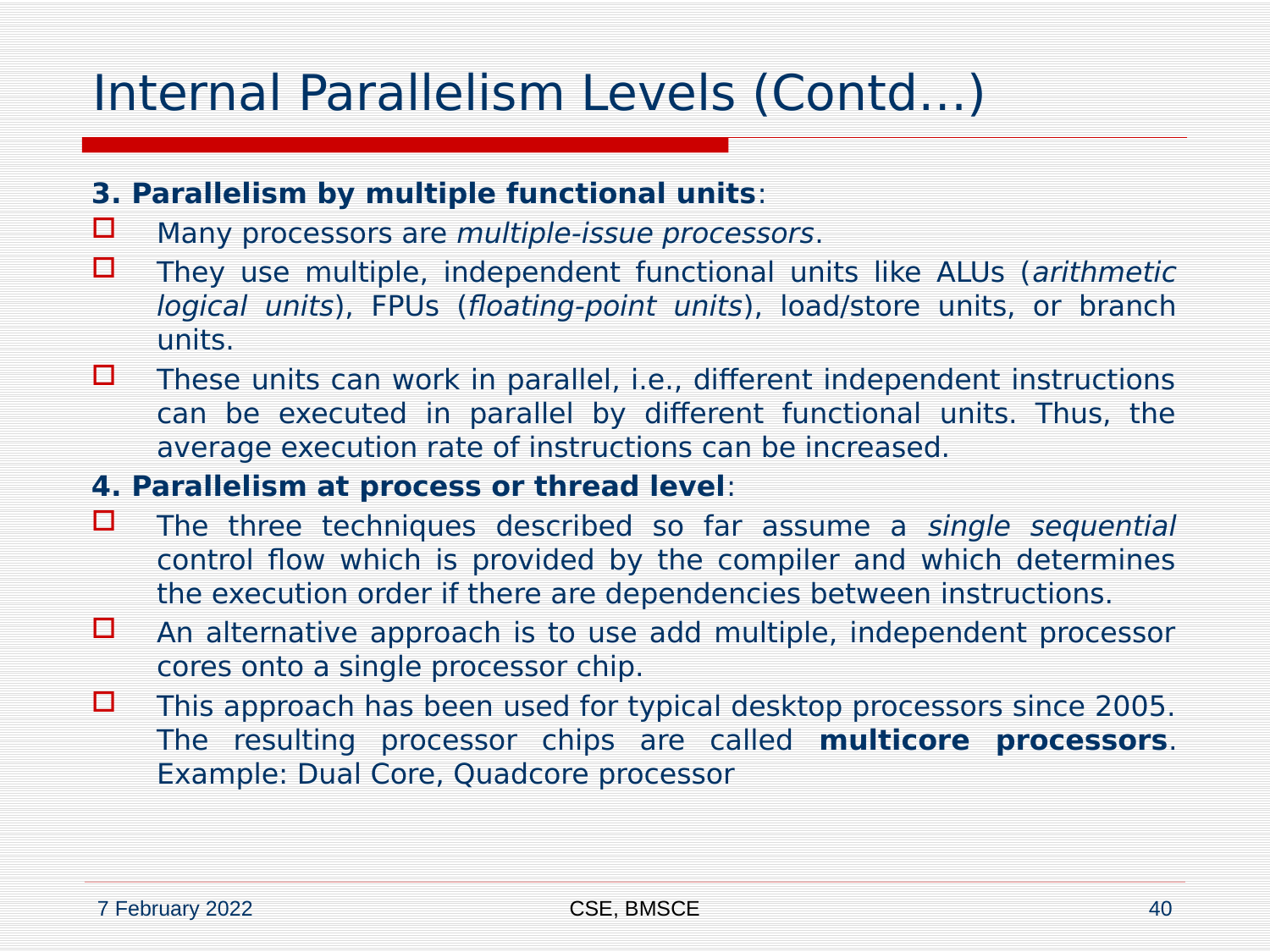

# Internal Parallelism Levels (Contd…)
3. Parallelism by multiple functional units:
Many processors are multiple-issue processors.
They use multiple, independent functional units like ALUs (arithmetic logical units), FPUs (floating-point units), load/store units, or branch units.
These units can work in parallel, i.e., different independent instructions can be executed in parallel by different functional units. Thus, the average execution rate of instructions can be increased.
4. Parallelism at process or thread level:
The three techniques described so far assume a single sequential control flow which is provided by the compiler and which determines the execution order if there are dependencies between instructions.
An alternative approach is to use add multiple, independent processor cores onto a single processor chip.
This approach has been used for typical desktop processors since 2005. The resulting processor chips are called multicore processors. Example: Dual Core, Quadcore processor
CSE, BMSCE
40
7 February 2022